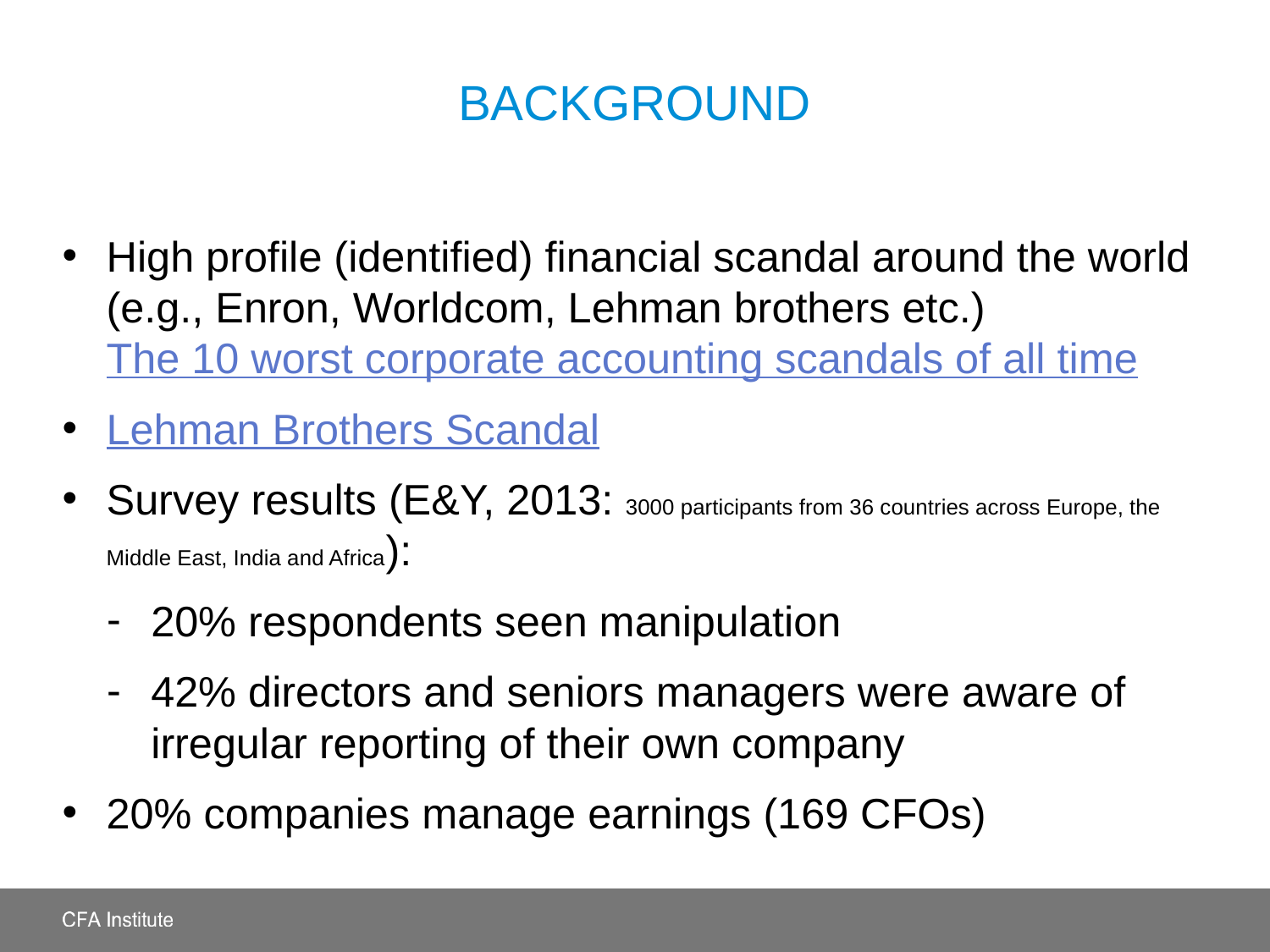

# Background
High profile (identified) financial scandal around the world (e.g., Enron, Worldcom, Lehman brothers etc.) The 10 worst corporate accounting scandals of all time
Lehman Brothers Scandal
Survey results (E&Y, 2013: 3000 participants from 36 countries across Europe, the Middle East, India and Africa):
20% respondents seen manipulation
42% directors and seniors managers were aware of irregular reporting of their own company
20% companies manage earnings (169 CFOs)